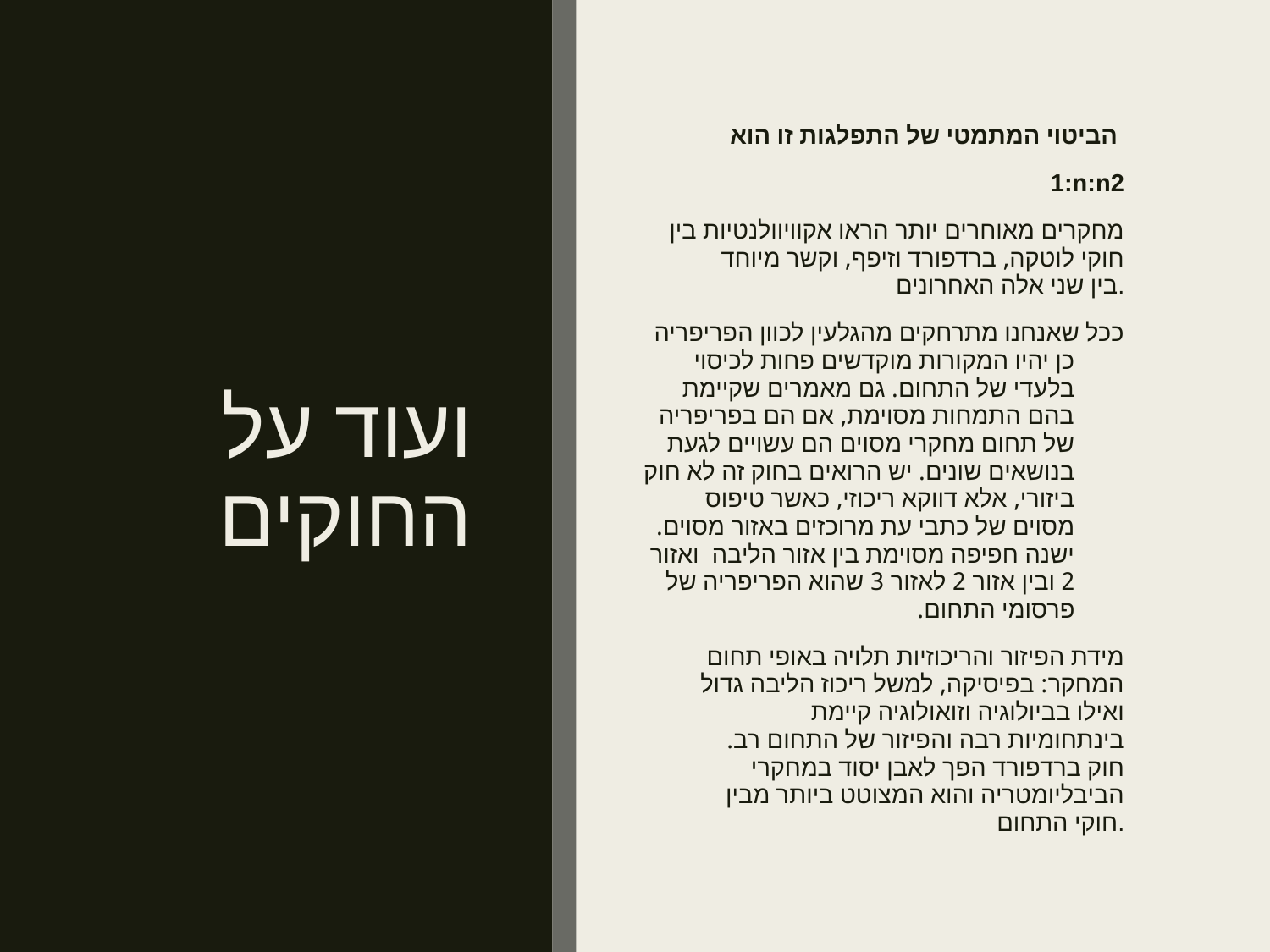

# ועוד על החוקים
הביטוי המתמטי של התפלגות זו הוא
1:n:n2
מחקרים מאוחרים יותר הראו אקוויוולנטיות בין חוקי לוטקה, ברדפורד וזיפף, וקשר מיוחד בין שני אלה האחרונים.
ככל שאנחנו מתרחקים מהגלעין לכוון הפריפריה כן יהיו המקורות מוקדשים פחות לכיסוי בלעדי של התחום. גם מאמרים שקיימת בהם התמחות מסוימת, אם הם בפריפריה של תחום מחקרי מסוים הם עשויים לגעת בנושאים שונים. יש הרואים בחוק זה לא חוק ביזורי, אלא דווקא ריכוזי, כאשר טיפוס מסוים של כתבי עת מרוכזים באזור מסוים. ישנה חפיפה מסוימת בין אזור הליבה  ואזור 2 ובין אזור 2 לאזור 3 שהוא הפריפריה של פרסומי התחום.
מידת הפיזור והריכוזיות תלויה באופי תחום המחקר: בפיסיקה, למשל ריכוז הליבה גדול ואילו בביולוגיה וזואולוגיה קיימת בינתחומיות רבה והפיזור של התחום רב. חוק ברדפורד הפך לאבן יסוד במחקרי הביבליומטריה והוא המצוטט ביותר מבין חוקי התחום.